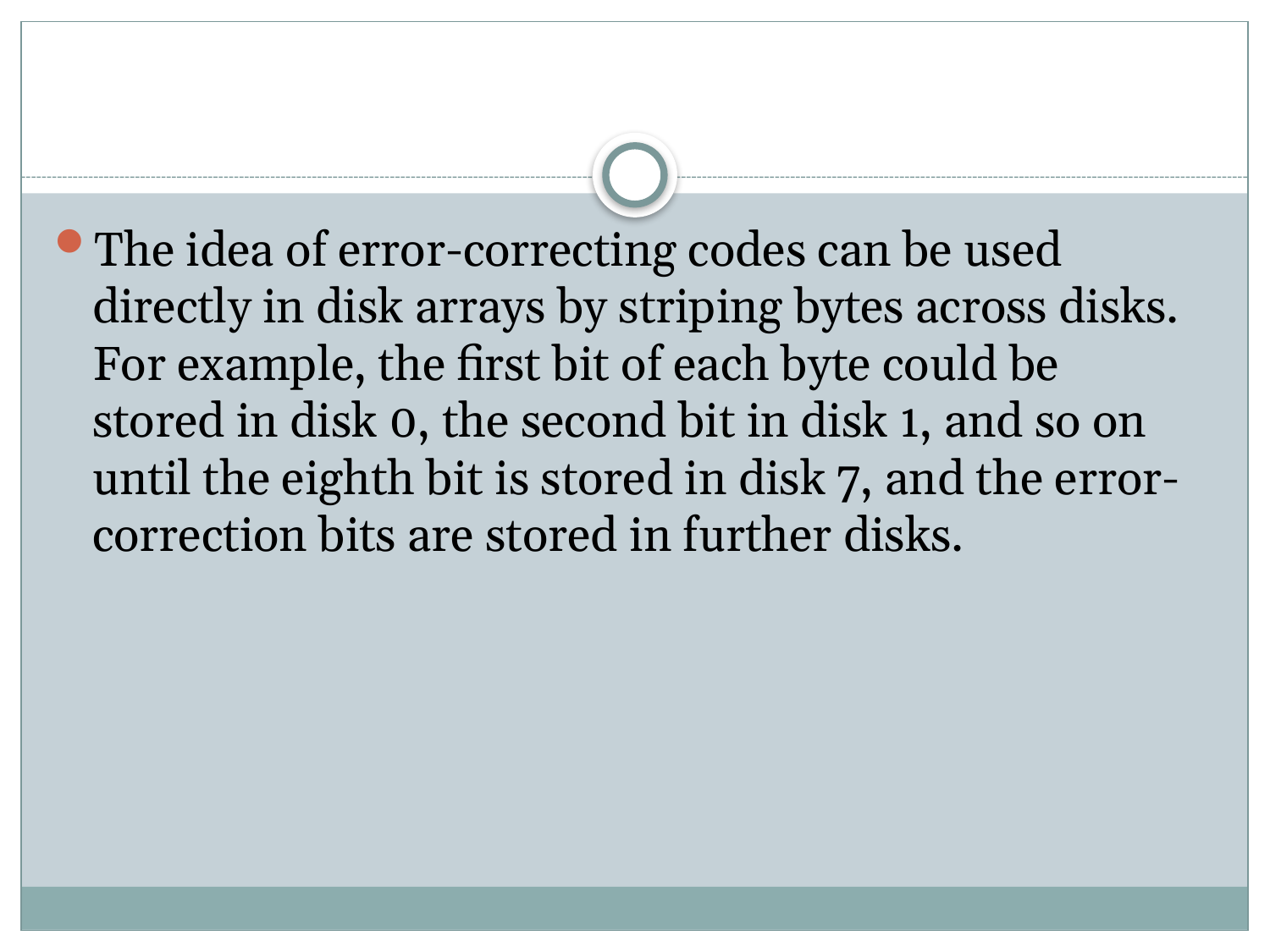

#
The idea of error-correcting codes can be used directly in disk arrays by striping bytes across disks. For example, the first bit of each byte could be
stored in disk 0, the second bit in disk 1, and so on until the eighth bit is stored in disk 7, and the error-correction bits are stored in further disks.